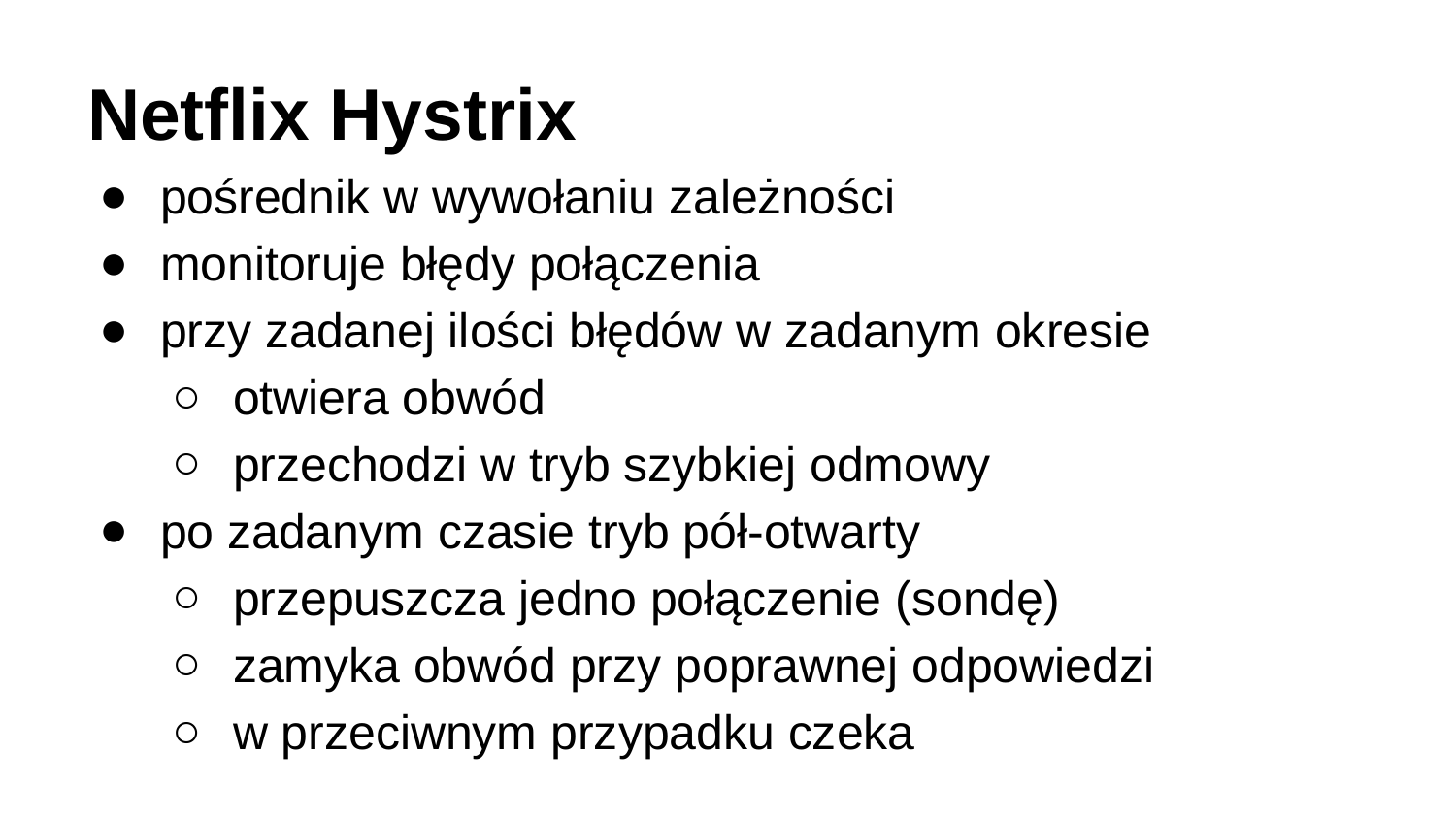

# Netflix Hystrix
pośrednik w wywołaniu zależności
monitoruje błędy połączenia
przy zadanej ilości błędów w zadanym okresie
otwiera obwód
przechodzi w tryb szybkiej odmowy
po zadanym czasie tryb pół-otwarty
przepuszcza jedno połączenie (sondę)
zamyka obwód przy poprawnej odpowiedzi
w przeciwnym przypadku czeka